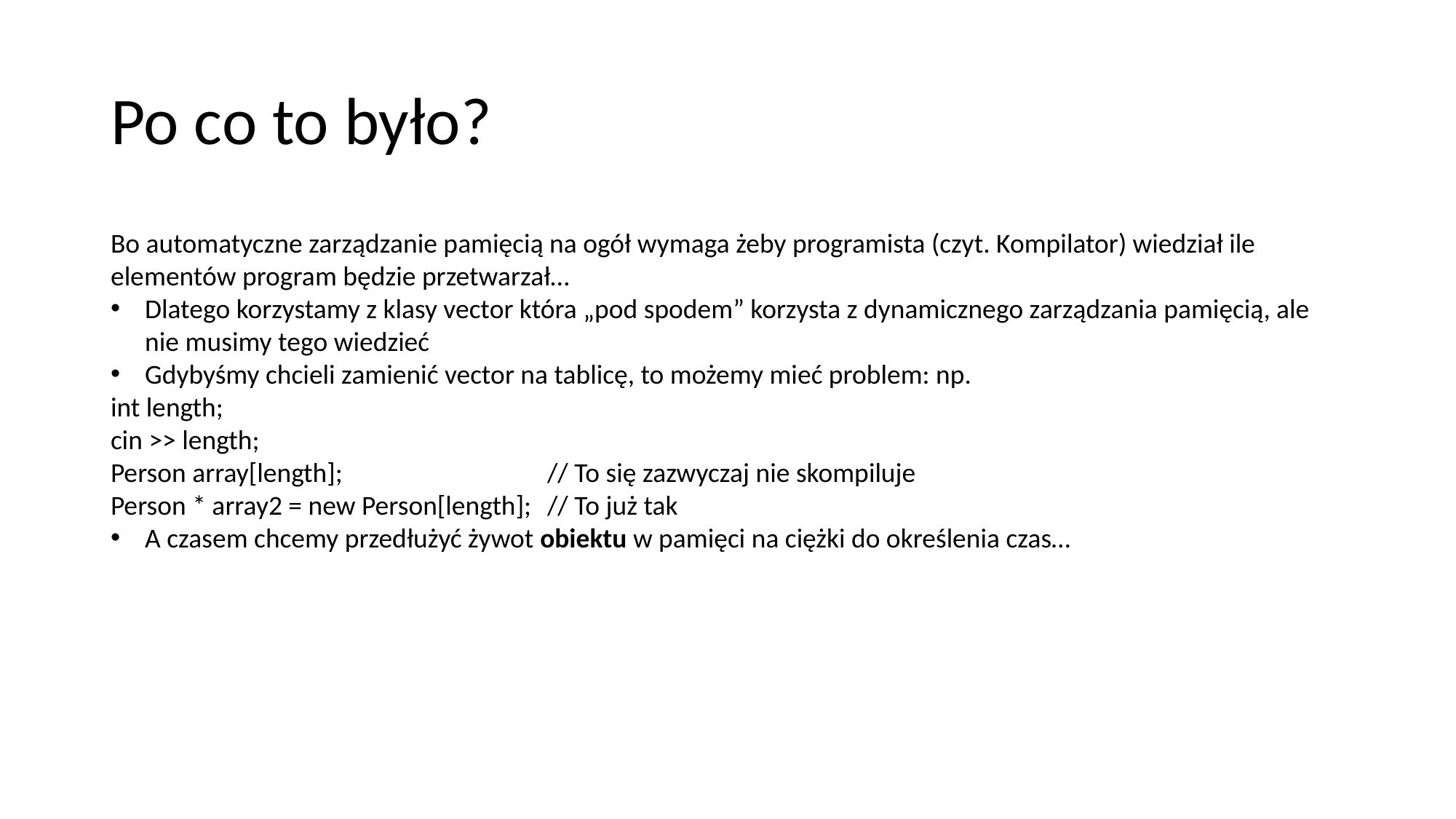

# Po co to było?
Bo automatyczne zarządzanie pamięcią na ogół wymaga żeby programista (czyt. Kompilator) wiedział ile elementów program będzie przetwarzał…
Dlatego korzystamy z klasy vector która „pod spodem” korzysta z dynamicznego zarządzania pamięcią, ale nie musimy tego wiedzieć
Gdybyśmy chcieli zamienić vector na tablicę, to możemy mieć problem: np.
int length;
cin >> length;
Person array[length];  		// To się zazwyczaj nie skompiluje
Person * array2 = new Person[length]; 	// To już tak
A czasem chcemy przedłużyć żywot obiektu w pamięci na ciężki do określenia czas…